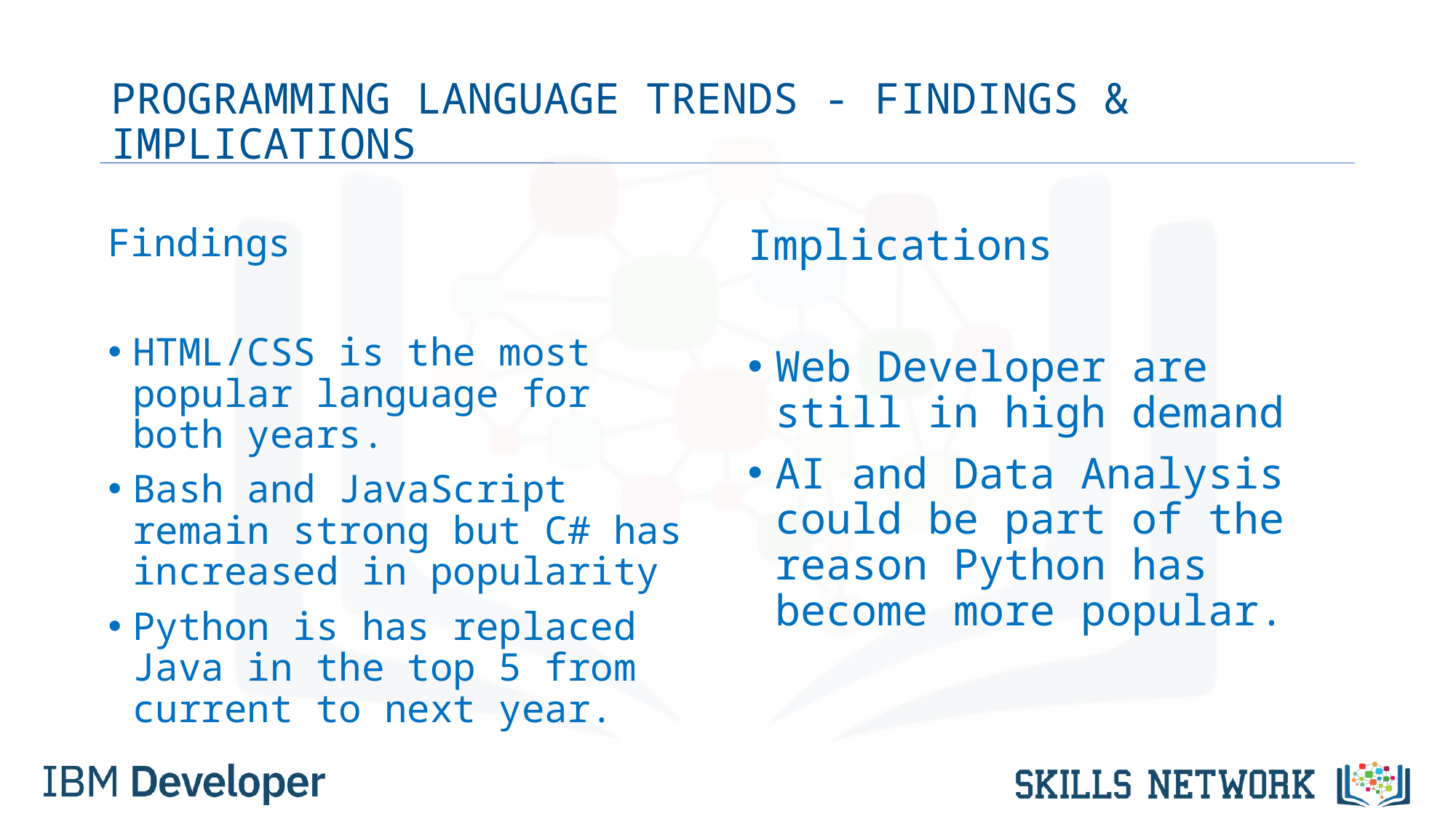

# PROGRAMMING LANGUAGE TRENDS - FINDINGS & IMPLICATIONS
Findings

HTML/CSS is the most popular language for both years.
Bash and JavaScript remain strong but C# has increased in popularity
Python is has replaced Java in the top 5 from current to next year.
Implications

Web Developer are still in high demand
AI and Data Analysis could be part of the reason Python has become more popular.